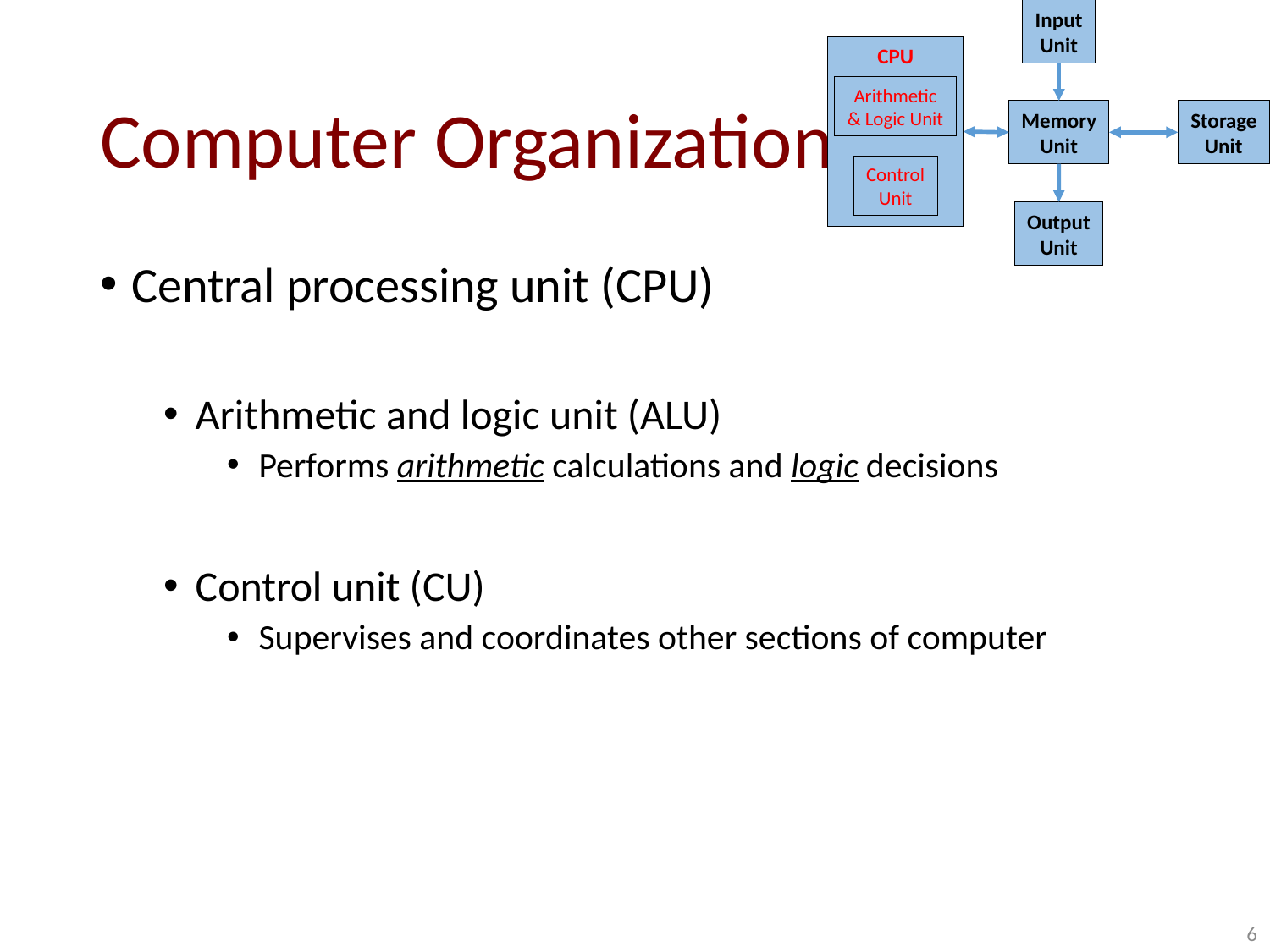

Input
Unit
CPU

Arithmetic
& Logic Unit
Memory
Unit
Storage
Unit
Control
Unit
Output
Unit
# Computer Organization
Central processing unit (CPU)

Arithmetic and logic unit (ALU)
Performs arithmetic calculations and logic decisions

Control unit (CU)
Supervises and coordinates other sections of computer
6